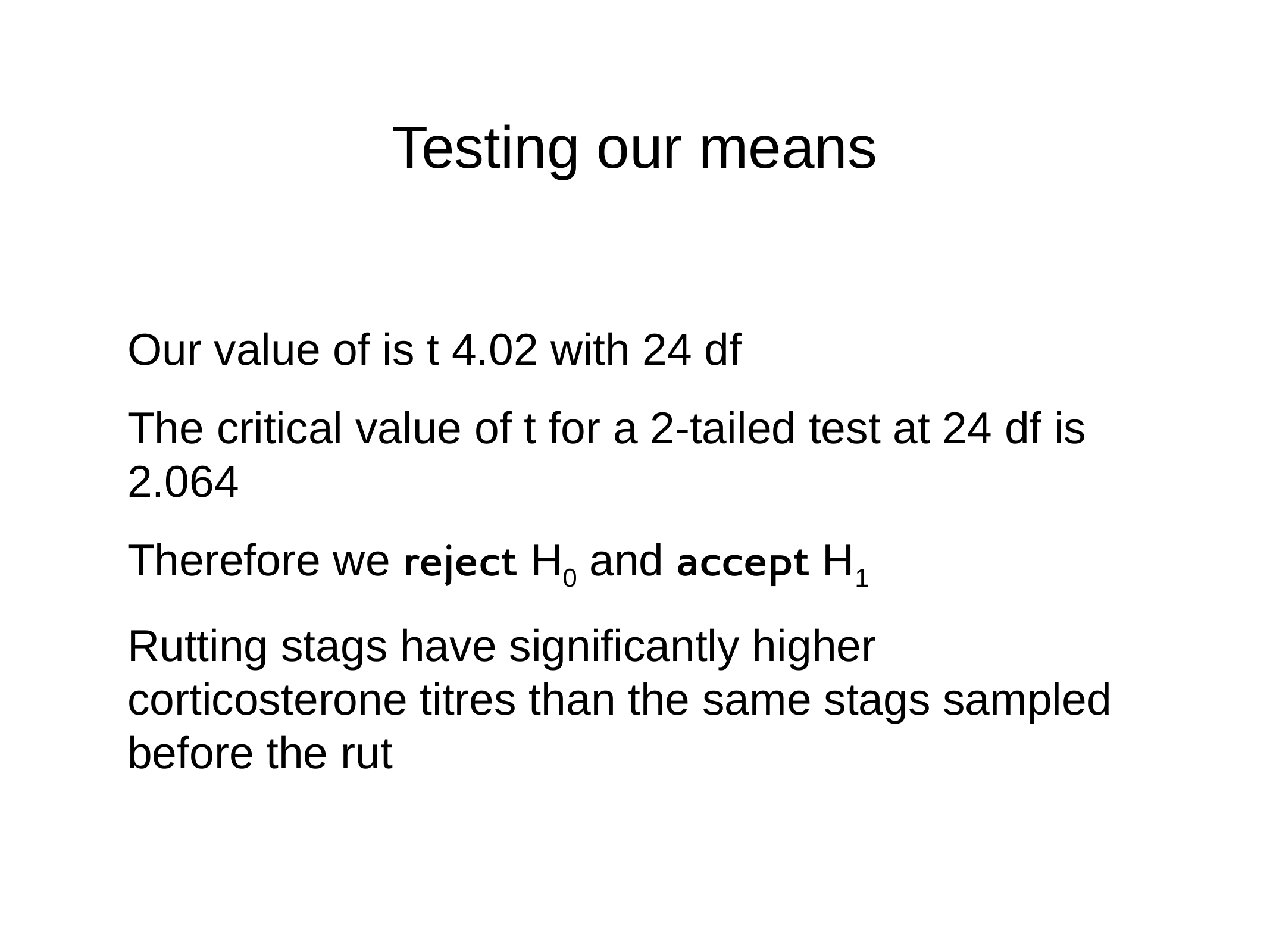

# Testing our means
Our value of is t 4.02 with 24 df
The critical value of t for a 2-tailed test at 24 df is 2.064
Therefore we reject H0 and accept H1
Rutting stags have significantly higher corticosterone titres than the same stags sampled before the rut